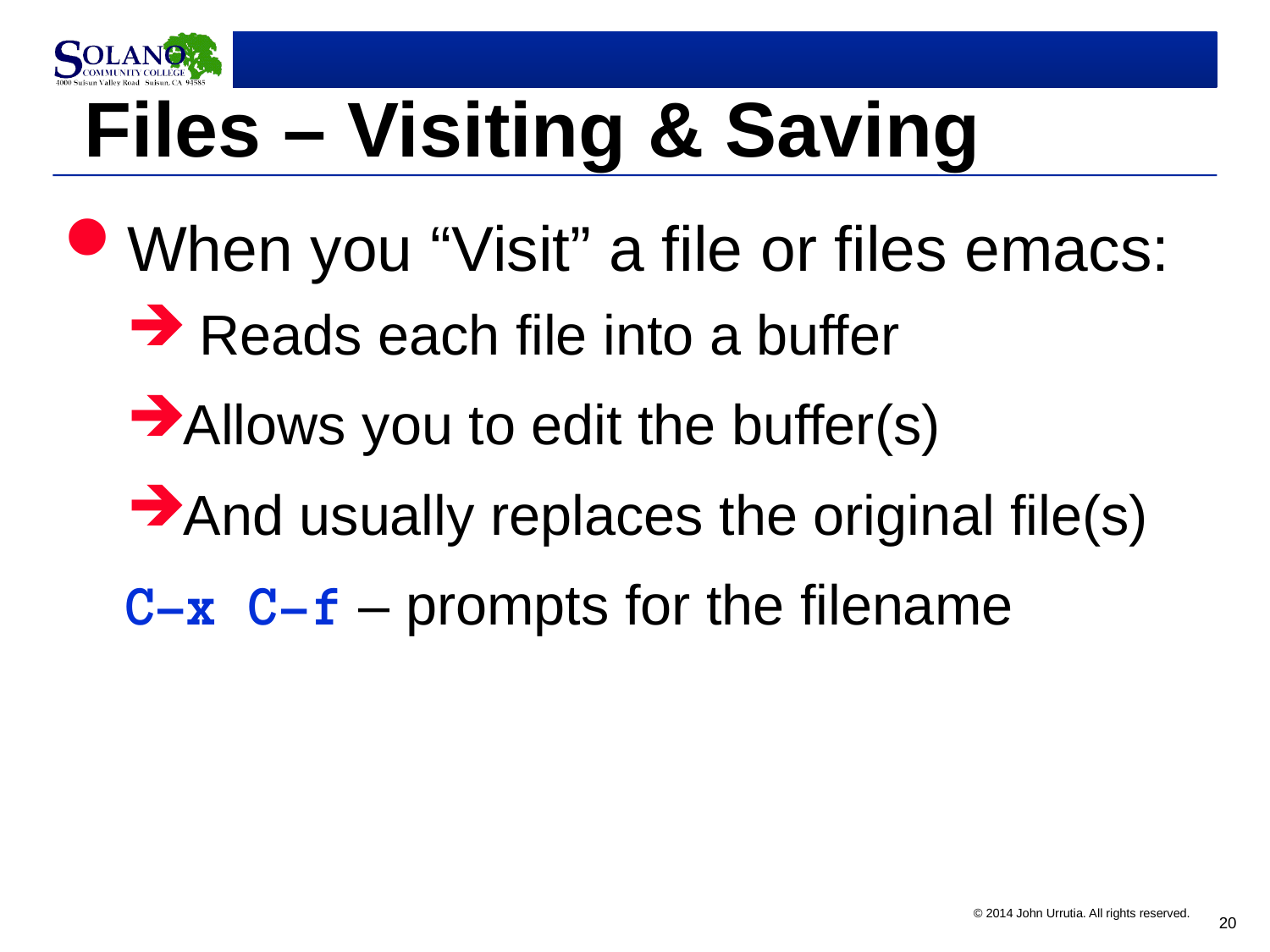

# Files – Visiting & Saving
When you “Visit” a file or files emacs:
 Reads each file into a buffer
Allows you to edit the buffer(s)
And usually replaces the original file(s)
C-x C-f – prompts for the filename